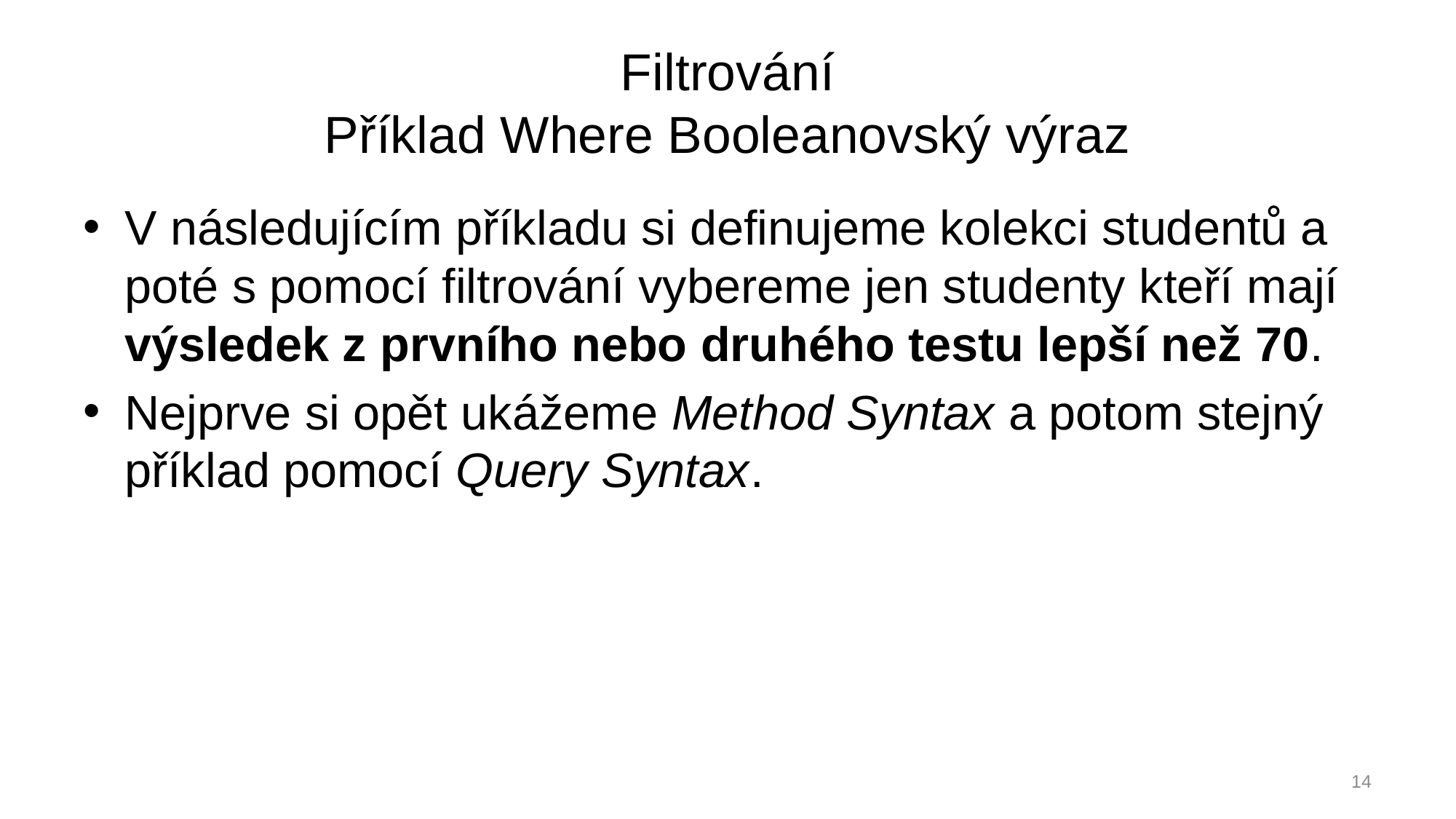

# Filtrování Příklad Where Booleanovský výraz
V následujícím příkladu si definujeme kolekci studentů a poté s pomocí filtrování vybereme jen studenty kteří mají výsledek z prvního nebo druhého testu lepší než 70.
Nejprve si opět ukážeme Method Syntax a potom stejný příklad pomocí Query Syntax.

14